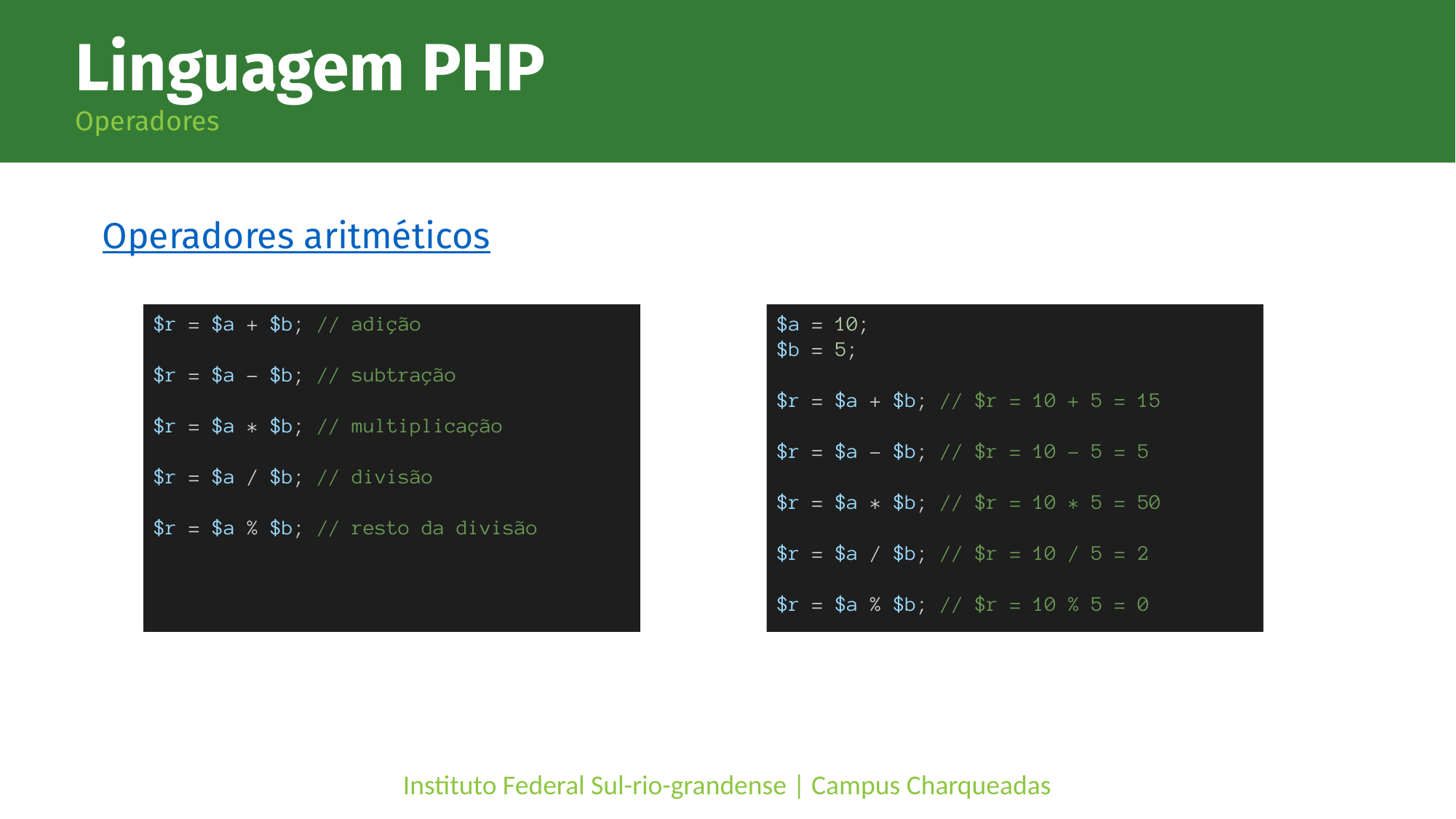

Linguagem PHP
Operadores
Operadores aritméticos
$r = $a + $b; // adição

$r = $a - $b; // subtração

$r = $a * $b; // multiplicação

$r = $a / $b; // divisão

$r = $a % $b; // resto da divisão

$a = 10;
$b = 5;
$r = $a + $b; // $r = 10 + 5 = 15

$r = $a - $b; // $r = 10 - 5 = 5

$r = $a * $b; // $r = 10 * 5 = 50

$r = $a / $b; // $r = 10 / 5 = 2

$r = $a % $b; // $r = 10 % 5 = 0